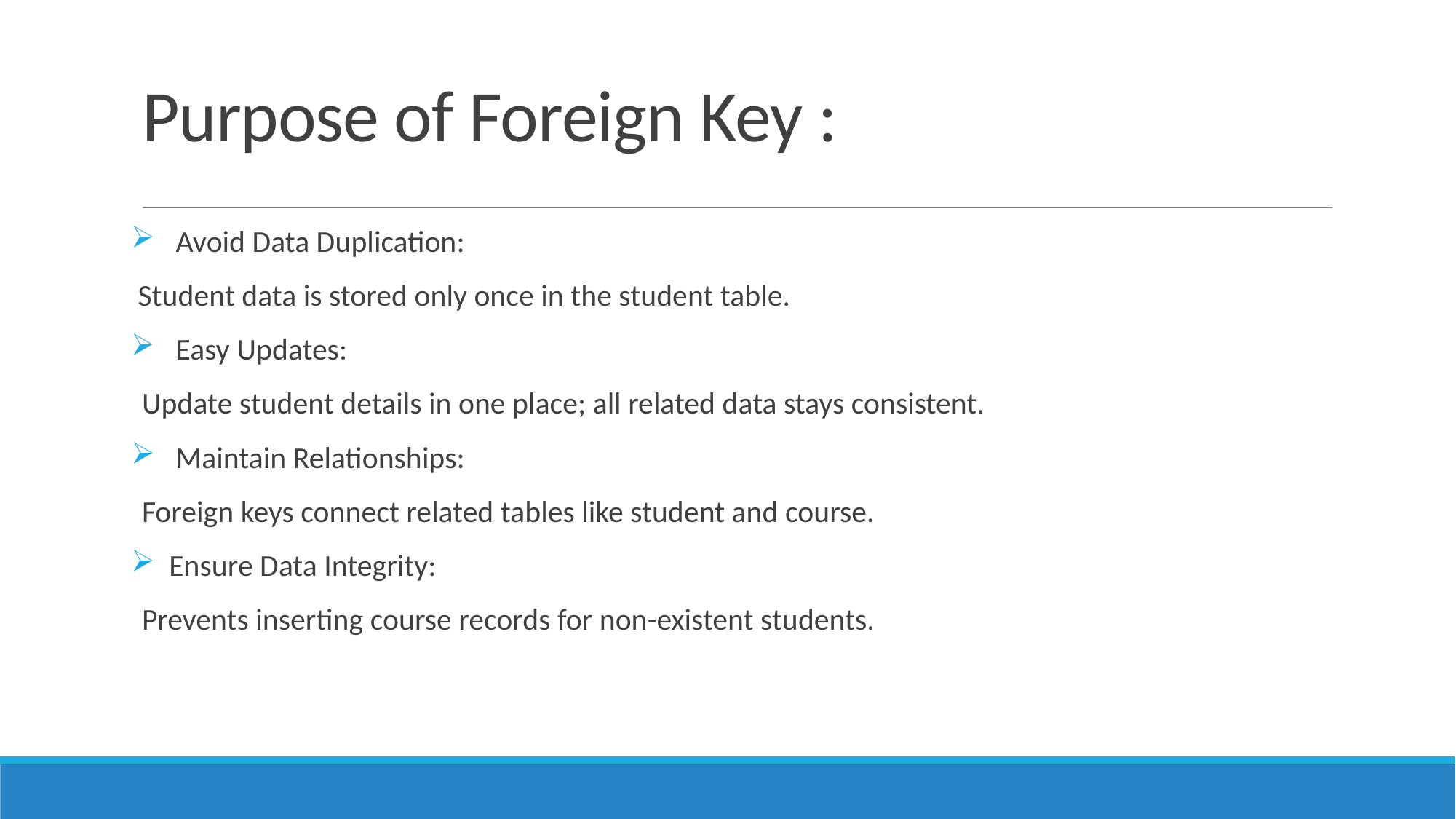

# Purpose of Foreign Key :
   Avoid Data Duplication:
 Student data is stored only once in the student table.
   Easy Updates:
Update student details in one place; all related data stays consistent.
   Maintain Relationships:
Foreign keys connect related tables like student and course.
  Ensure Data Integrity:
Prevents inserting course records for non-existent students.